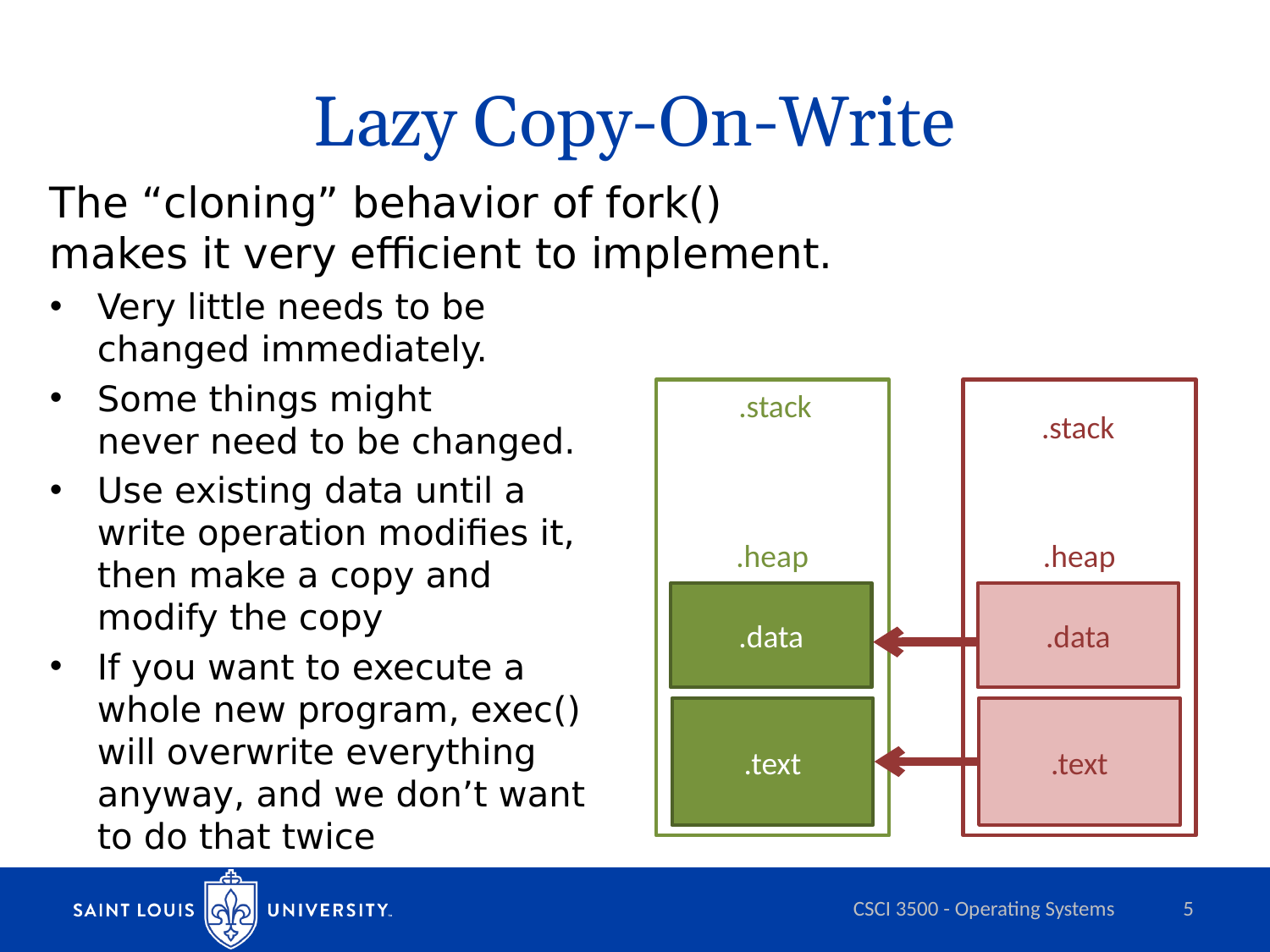

# Lazy Copy-On-Write
The “cloning” behavior of fork()
makes it very efficient to implement.
Very little needs to be
changed immediately.
Some things might
never need to be changed.
Use existing data until a
write operation modifies it,
then make a copy and
modify the copy
If you want to execute a
whole new program, exec()
will overwrite everything
anyway, and we don’t want
to do that twice

.stack

.stack
.heap
.heap
.data
.data
.text
.text
CSCI 3500 - Operating Systems
5